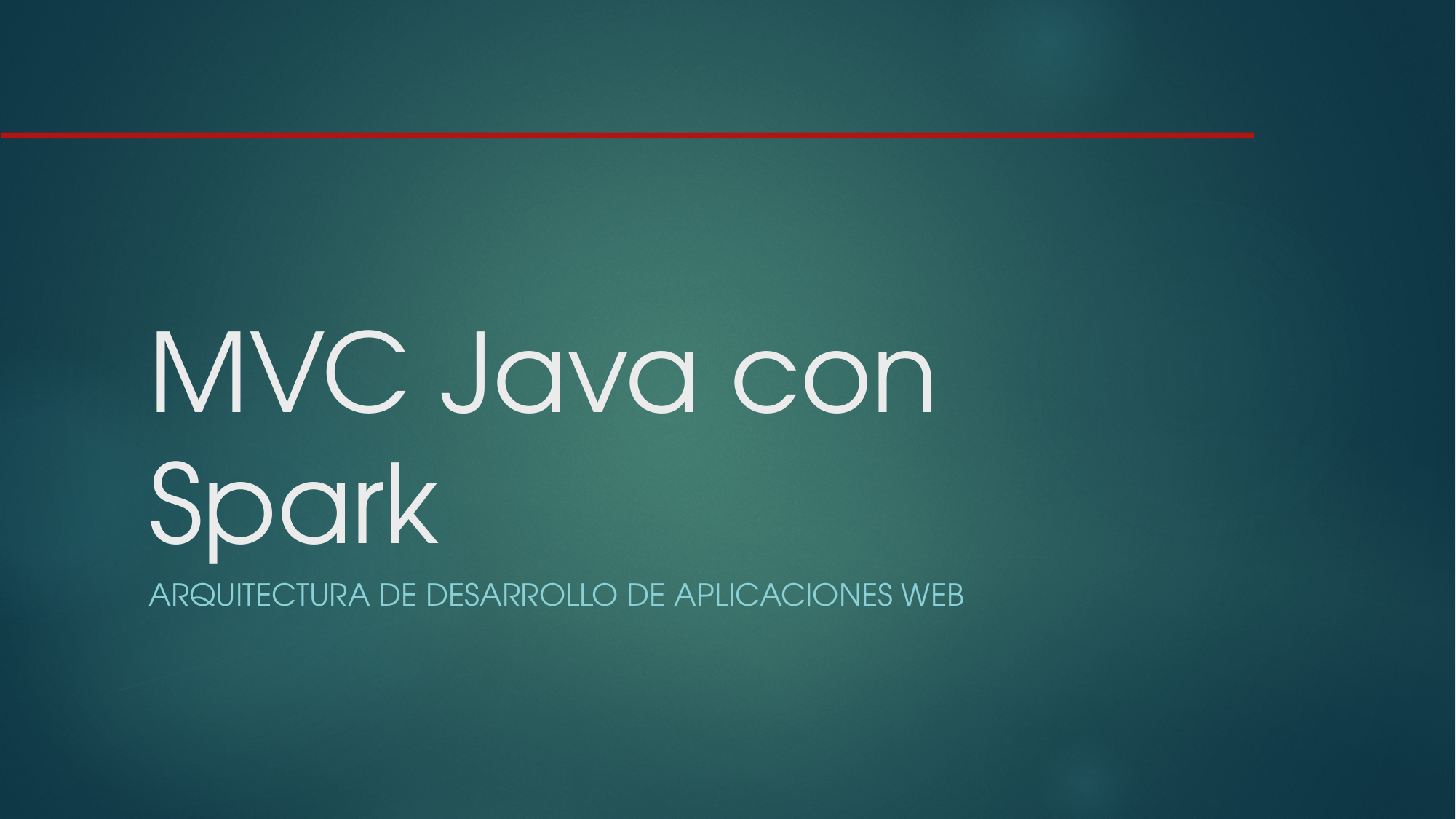

# MVC Java con Spark
Arquitectura de desarrollo de aplicaciones WEB